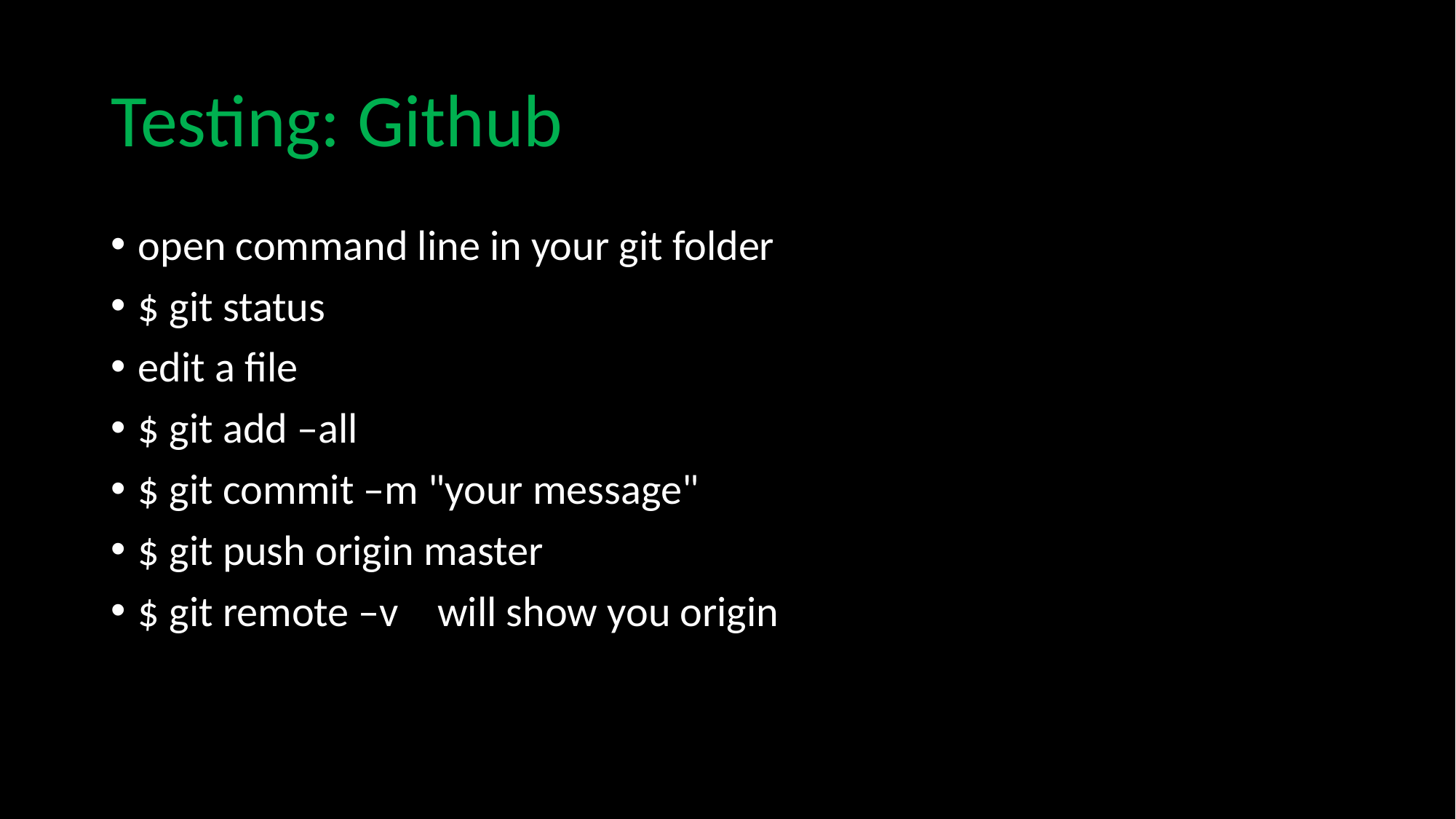

# Testing: Github
open command line in your git folder
$ git status
edit a file
$ git add –all
$ git commit –m "your message"
$ git push origin master
$ git remote –v    will show you origin